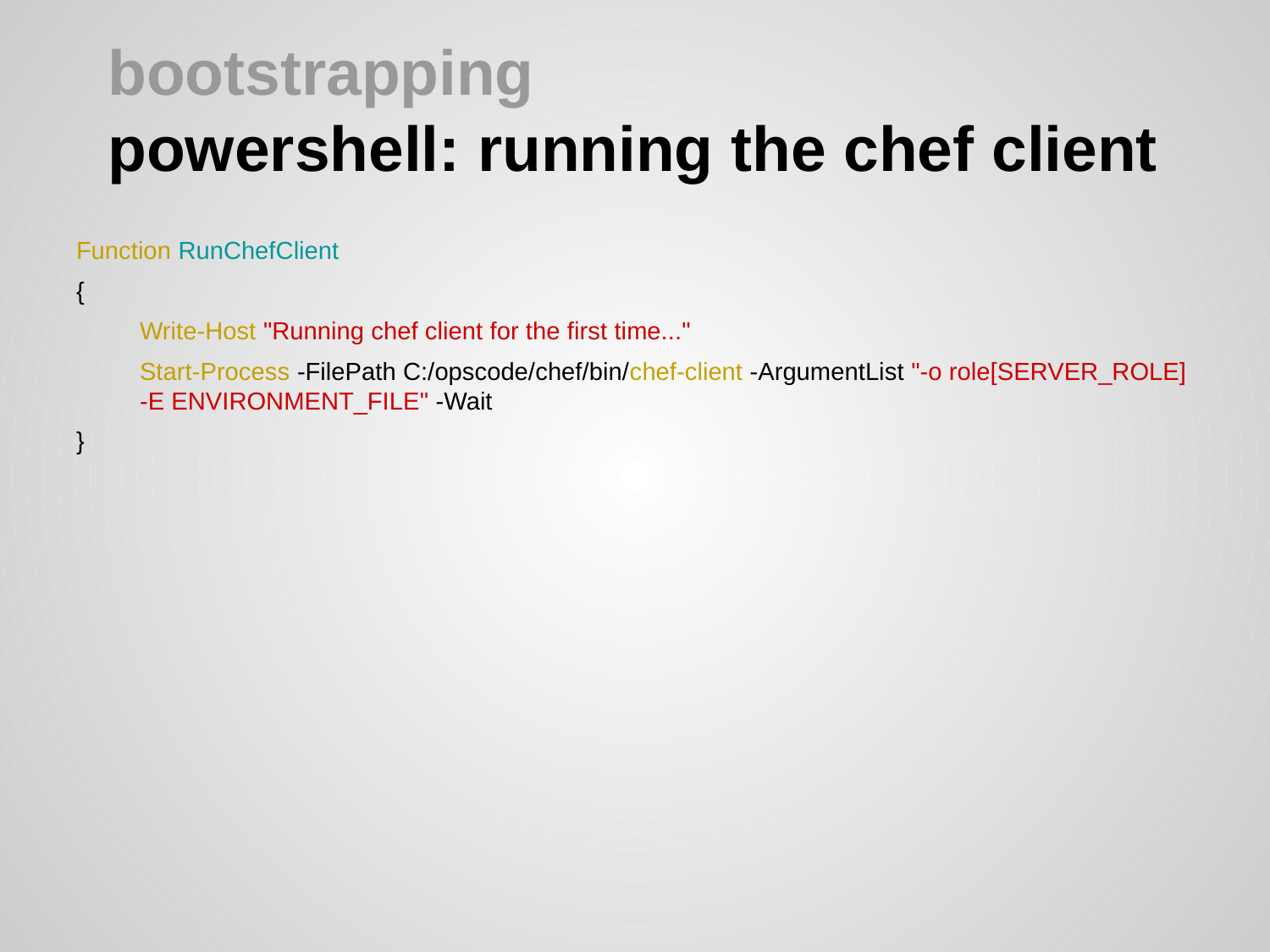

# bootstrapping
powershell: running the chef client
Function RunChefClient
{
Write-Host "Running chef client for the first time..."
Start-Process -FilePath C:/opscode/chef/bin/chef-client -ArgumentList "-o role[SERVER_ROLE] -E ENVIRONMENT_FILE" -Wait
}